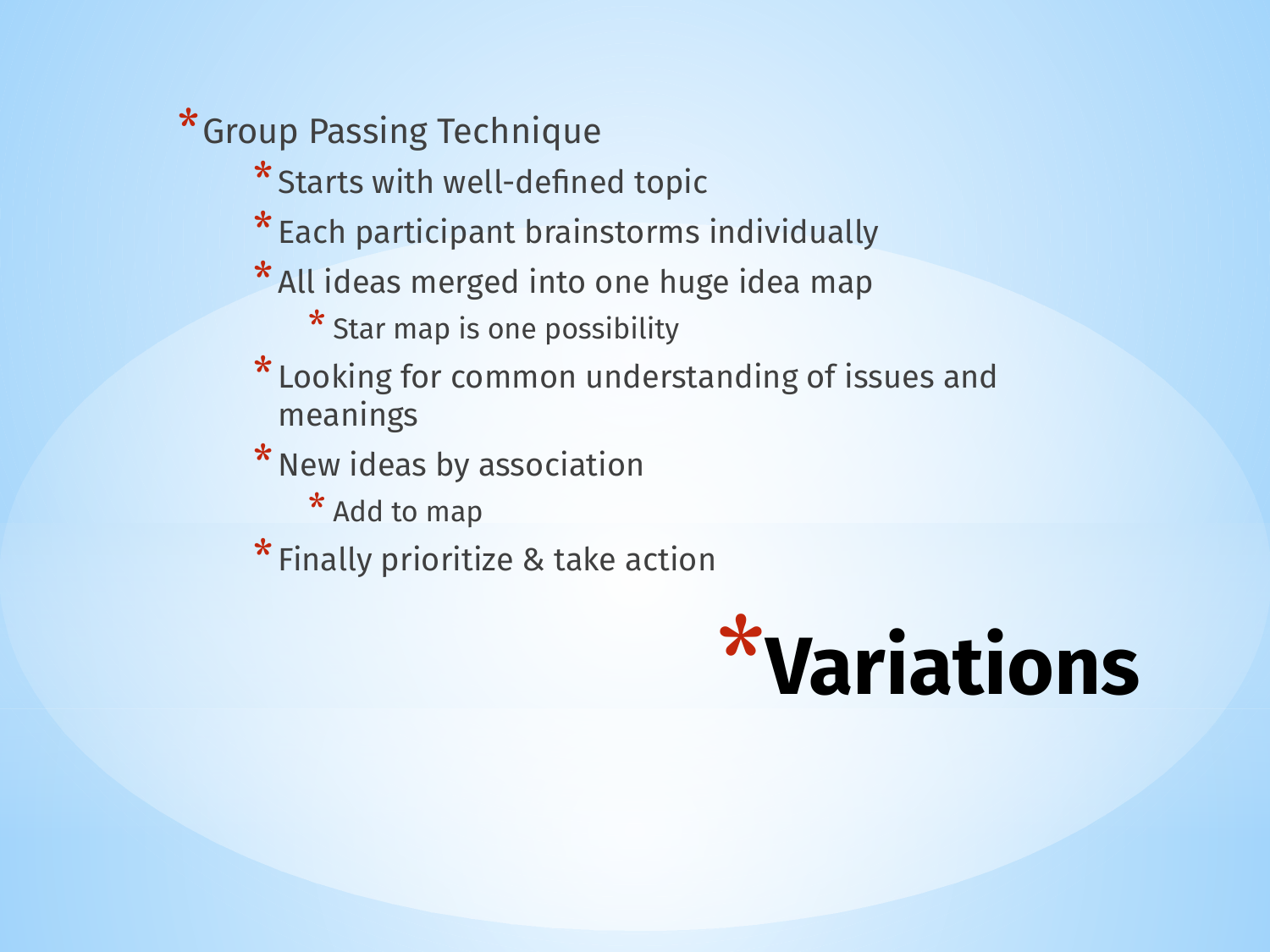

Group Passing Technique
Starts with well-defined topic
Each participant brainstorms individually
All ideas merged into one huge idea map
Star map is one possibility
Looking for common understanding of issues and meanings
New ideas by association
Add to map
Finally prioritize & take action
# Variations